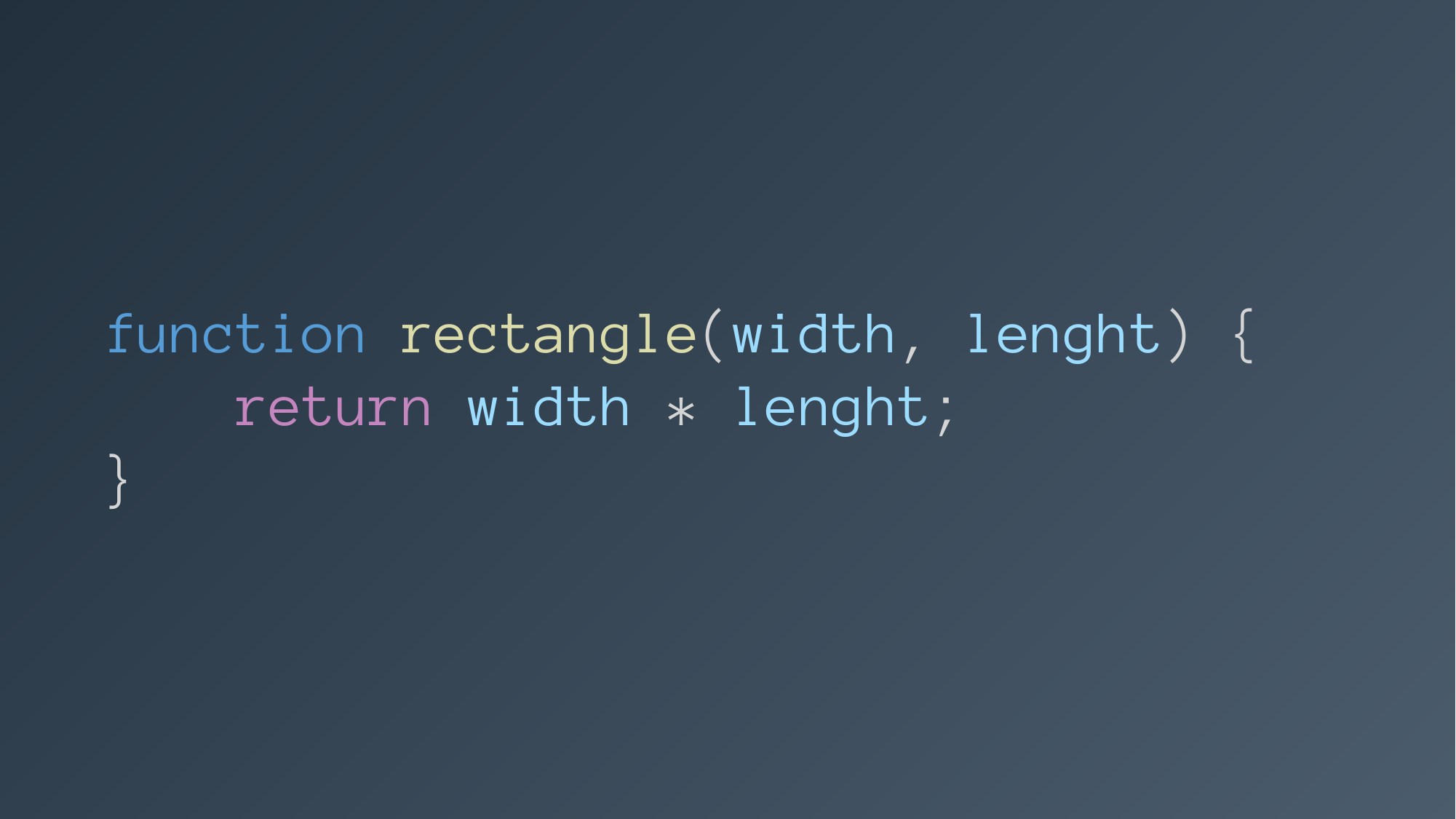

function rectangle(width, lenght) {
    return width * lenght;
}